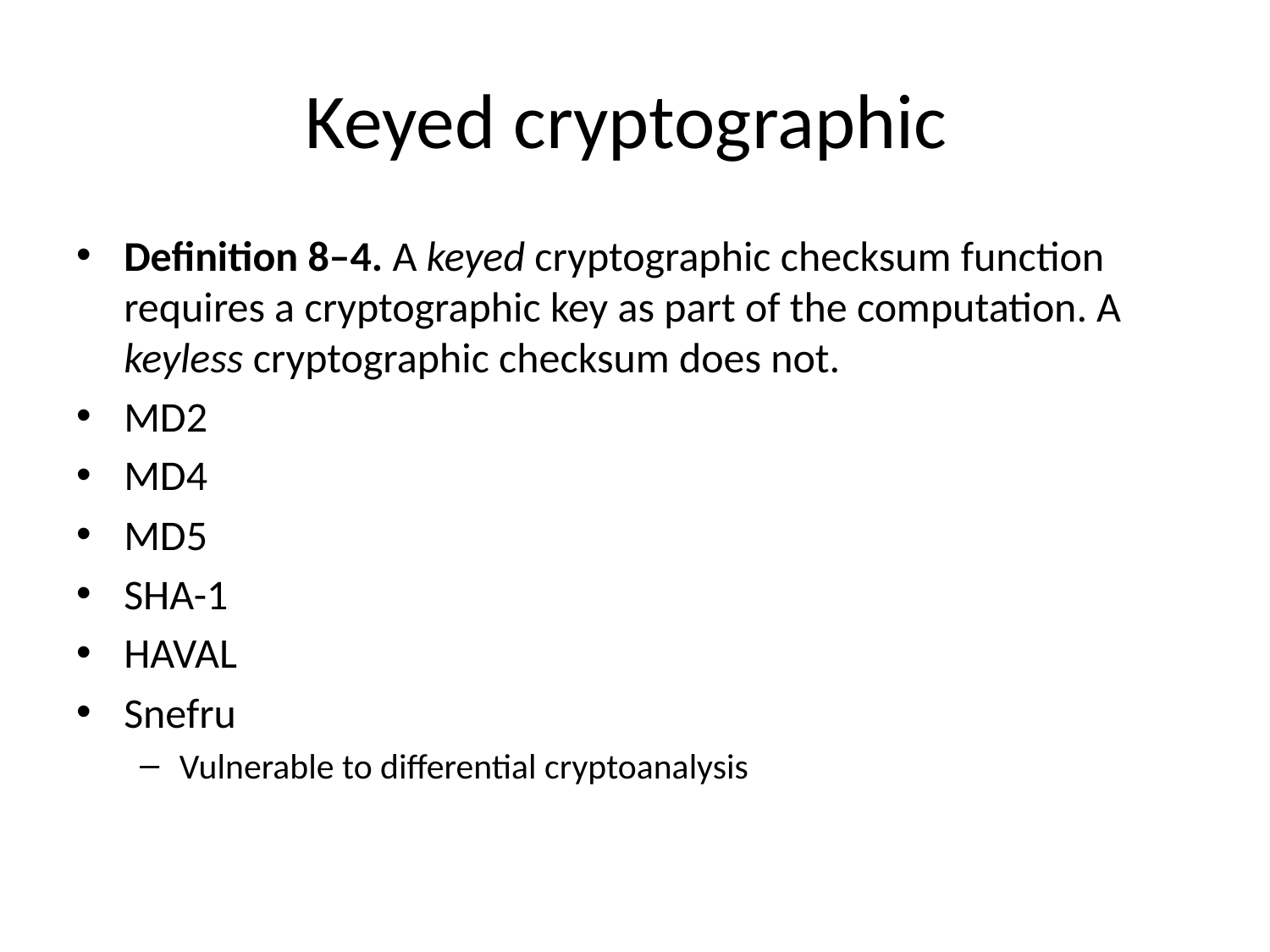

# Keyed cryptographic
Definition 8–4. A keyed cryptographic checksum function requires a cryptographic key as part of the computation. A keyless cryptographic checksum does not.
MD2
MD4
MD5
SHA-1
HAVAL
Snefru
Vulnerable to differential cryptoanalysis